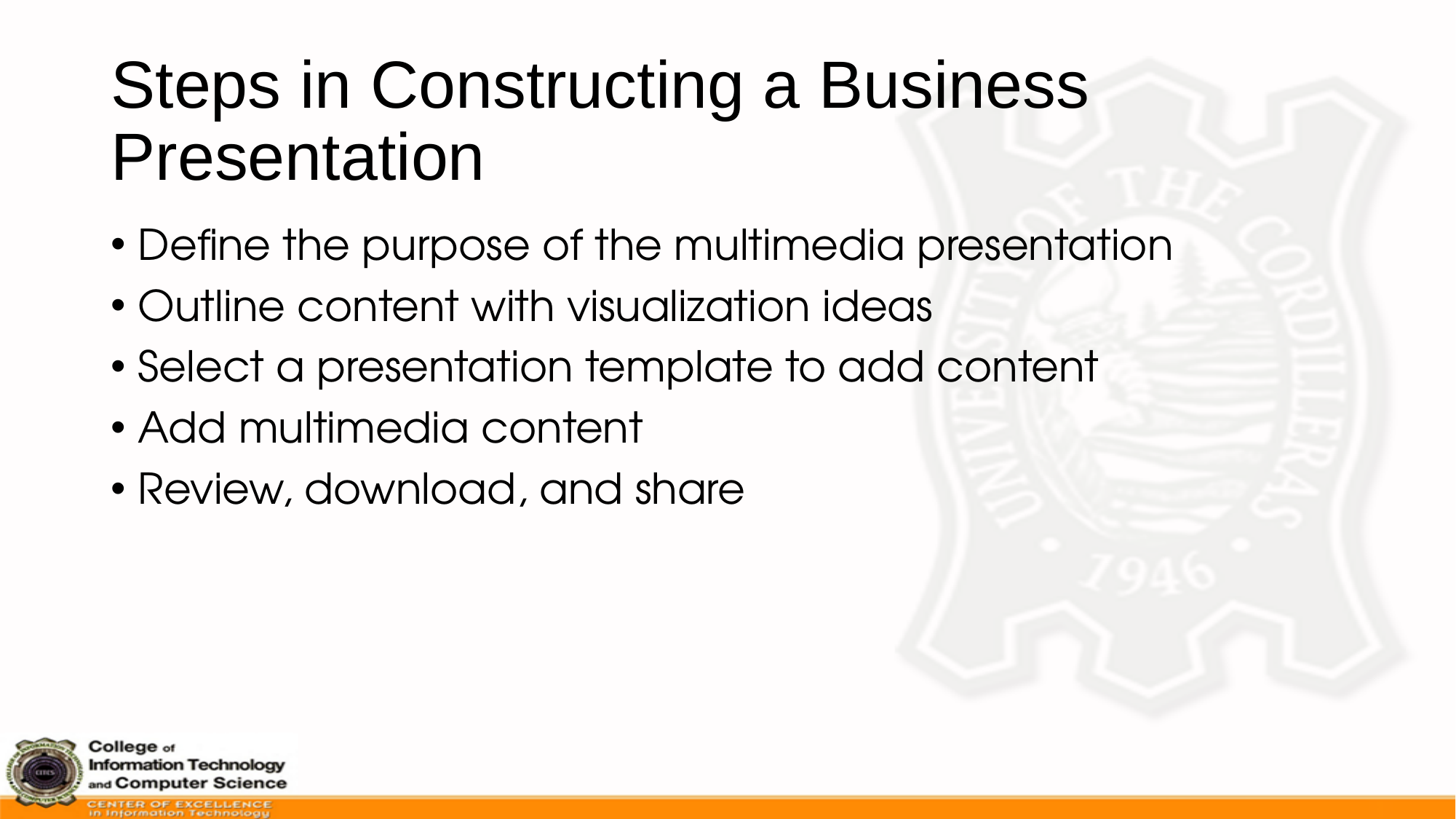

# Steps in Constructing a Business Presentation
Define the purpose of the multimedia presentation
Outline content with visualization ideas
Select a presentation template to add content
Add multimedia content
Review, download, and share